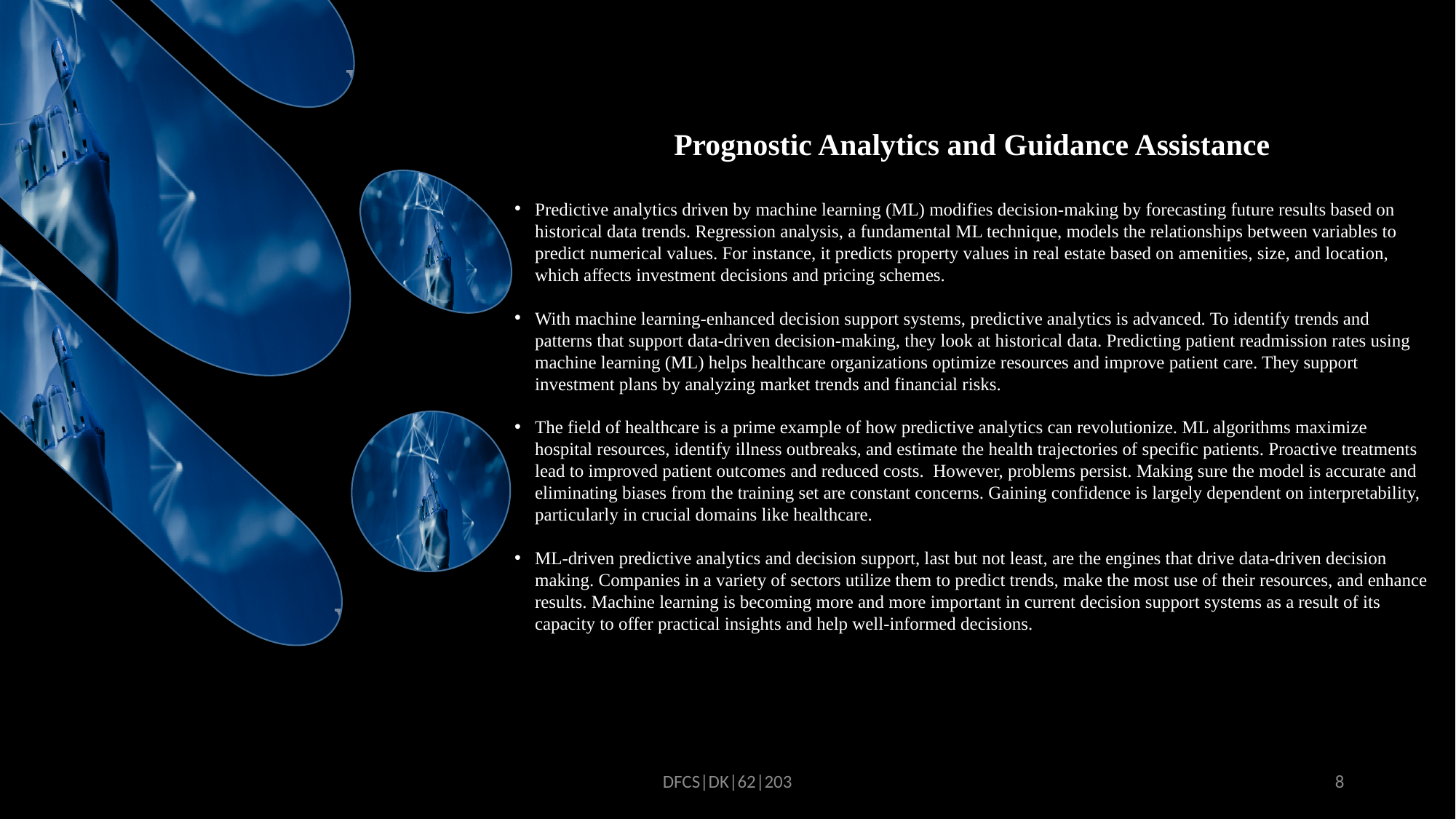

Prognostic Analytics and Guidance Assistance

Predictive analytics driven by machine learning (ML) modifies decision-making by forecasting future results based on historical data trends. Regression analysis, a fundamental ML technique, models the relationships between variables to predict numerical values. For instance, it predicts property values in real estate based on amenities, size, and location, which affects investment decisions and pricing schemes.

With machine learning-enhanced decision support systems, predictive analytics is advanced. To identify trends and patterns that support data-driven decision-making, they look at historical data. Predicting patient readmission rates using machine learning (ML) helps healthcare organizations optimize resources and improve patient care. They support investment plans by analyzing market trends and financial risks.

The field of healthcare is a prime example of how predictive analytics can revolutionize. ML algorithms maximize hospital resources, identify illness outbreaks, and estimate the health trajectories of specific patients. Proactive treatments lead to improved patient outcomes and reduced costs.  However, problems persist. Making sure the model is accurate and eliminating biases from the training set are constant concerns. Gaining confidence is largely dependent on interpretability, particularly in crucial domains like healthcare.

ML-driven predictive analytics and decision support, last but not least, are the engines that drive data-driven decision making. Companies in a variety of sectors utilize them to predict trends, make the most use of their resources, and enhance results. Machine learning is becoming more and more important in current decision support systems as a result of its capacity to offer practical insights and help well-informed decisions.
DFCS|DK|62|203
8